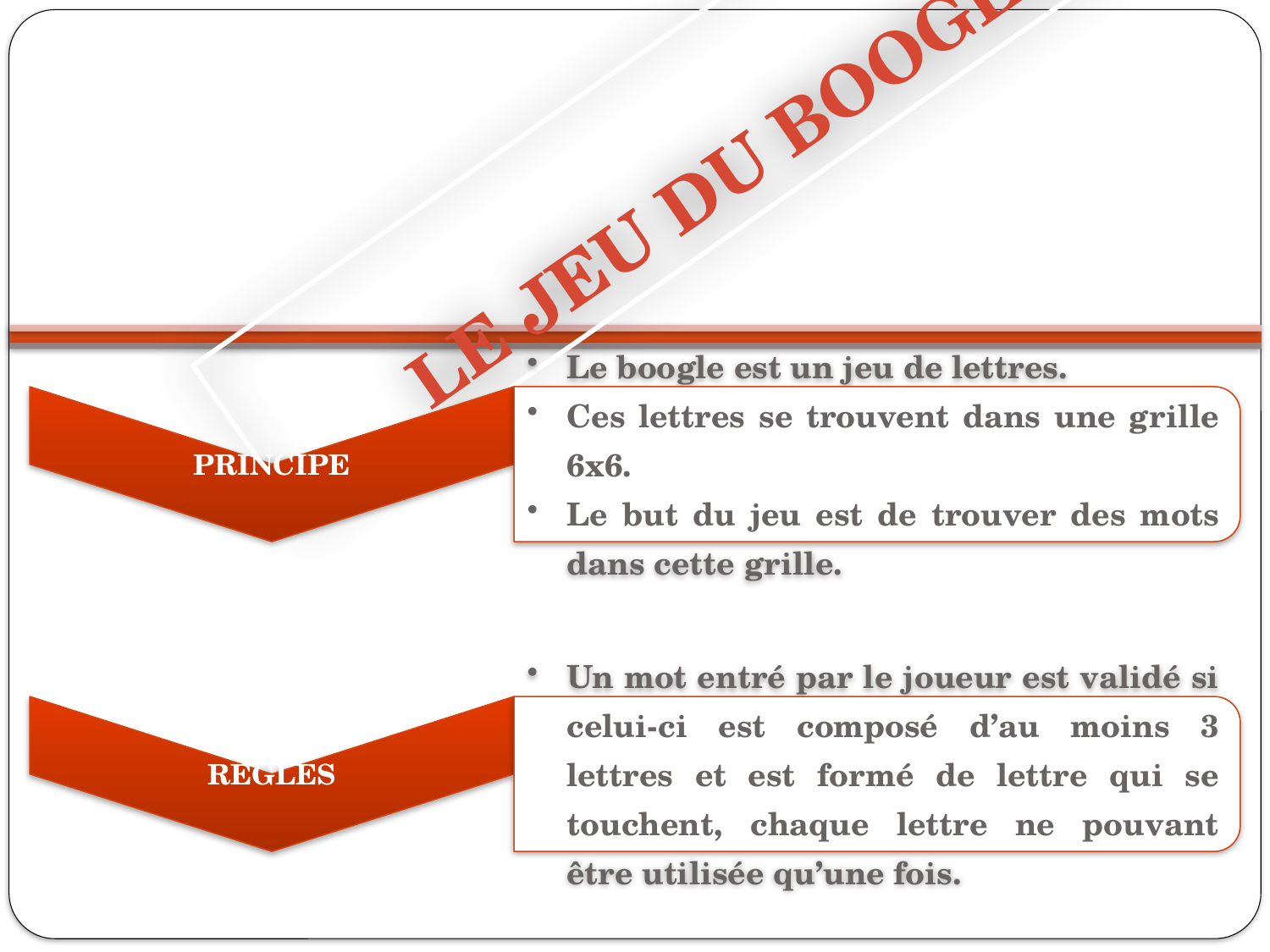

# LE JEU DU BOOGLE
PRINCIPE
Le boogle est un jeu de lettres.
Le but du jeu est de trouver des mots dans cette grille.
RÈGLES